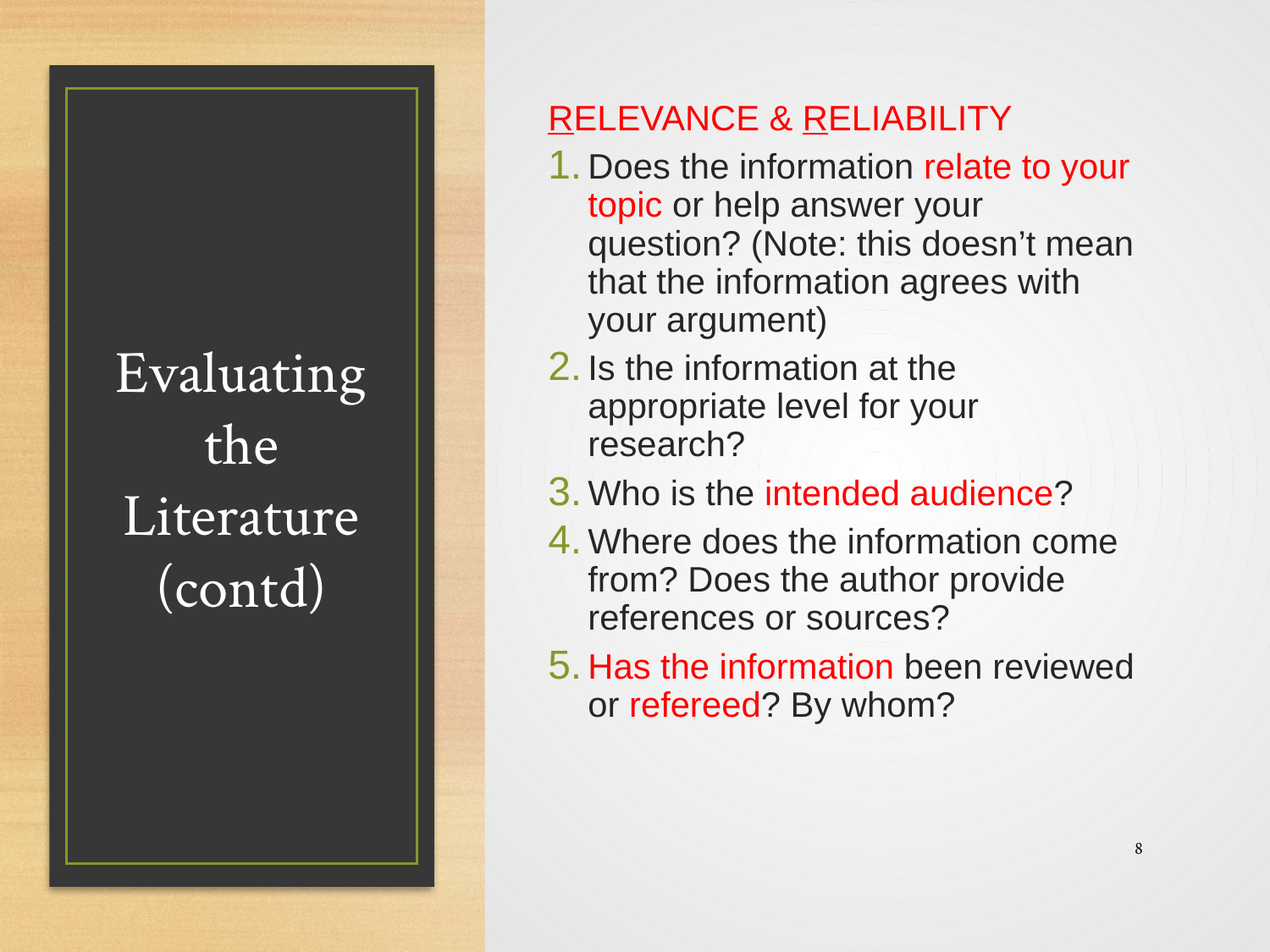

RELEVANCE & RELIABILITY
Does the information relate to your topic or help answer your question? (Note: this doesn’t mean that the information agrees with your argument)
Is the information at the appropriate level for your research?
Who is the intended audience?
Where does the information come from? Does the author provide references or sources?
Has the information been reviewed or refereed? By whom?

# Evaluating the Literature (contd)
8